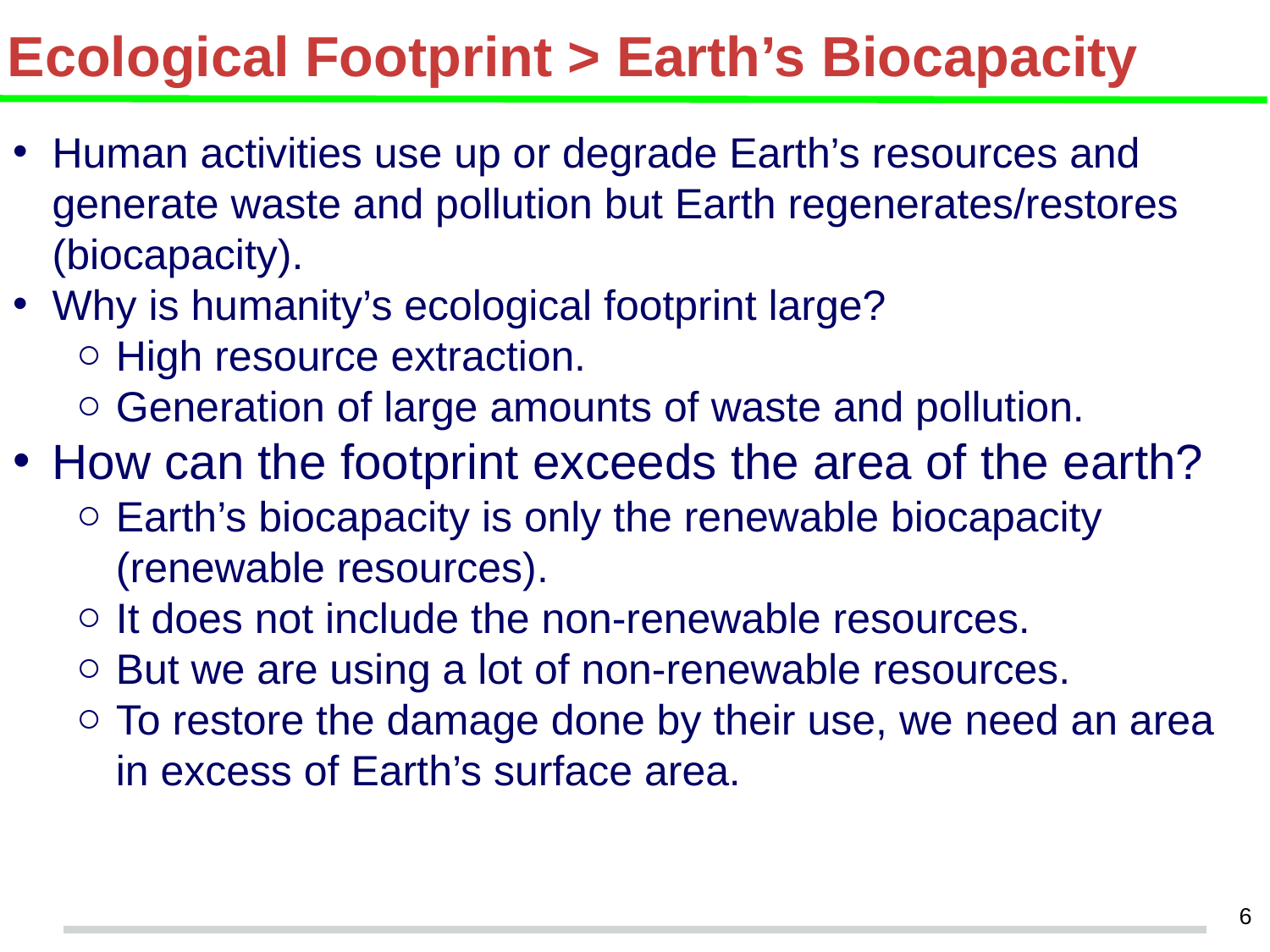

# Ecological Footprint > Earth’s Biocapacity
Human activities use up or degrade Earth’s resources and generate waste and pollution but Earth regenerates/restores (biocapacity).
Why is humanity’s ecological footprint large?
High resource extraction.
Generation of large amounts of waste and pollution.
How can the footprint exceeds the area of the earth?
Earth’s biocapacity is only the renewable biocapacity (renewable resources).
It does not include the non-renewable resources.
But we are using a lot of non-renewable resources.
To restore the damage done by their use, we need an area in excess of Earth’s surface area.

6